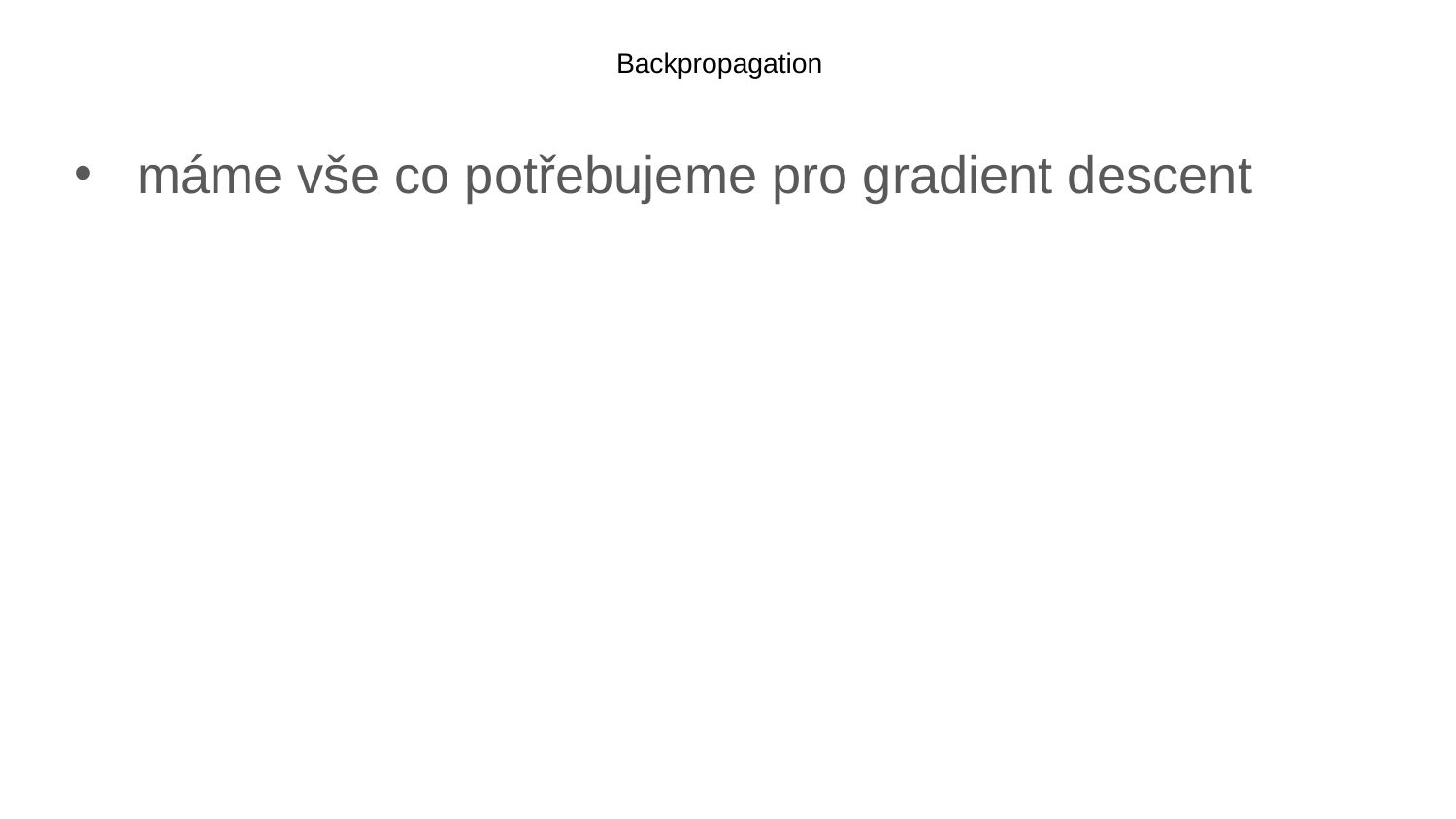

# Backpropagation
máme vše co potřebujeme pro gradient descent